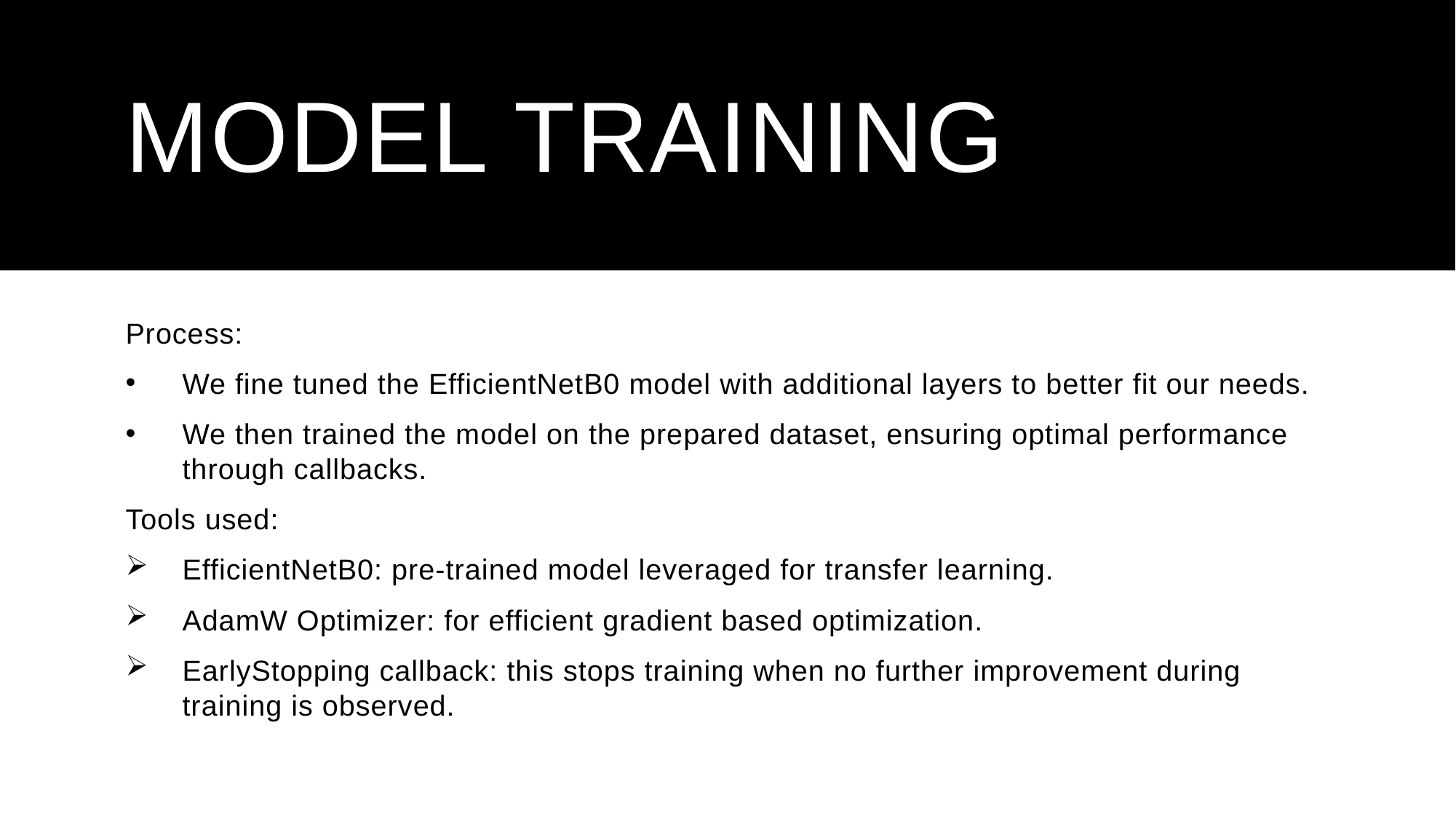

# Model training
Process:
We fine tuned the EfficientNetB0 model with additional layers to better fit our needs.
We then trained the model on the prepared dataset, ensuring optimal performance through callbacks.
Tools used:
EfficientNetB0: pre-trained model leveraged for transfer learning.
AdamW Optimizer: for efficient gradient based optimization.
EarlyStopping callback: this stops training when no further improvement during training is observed.